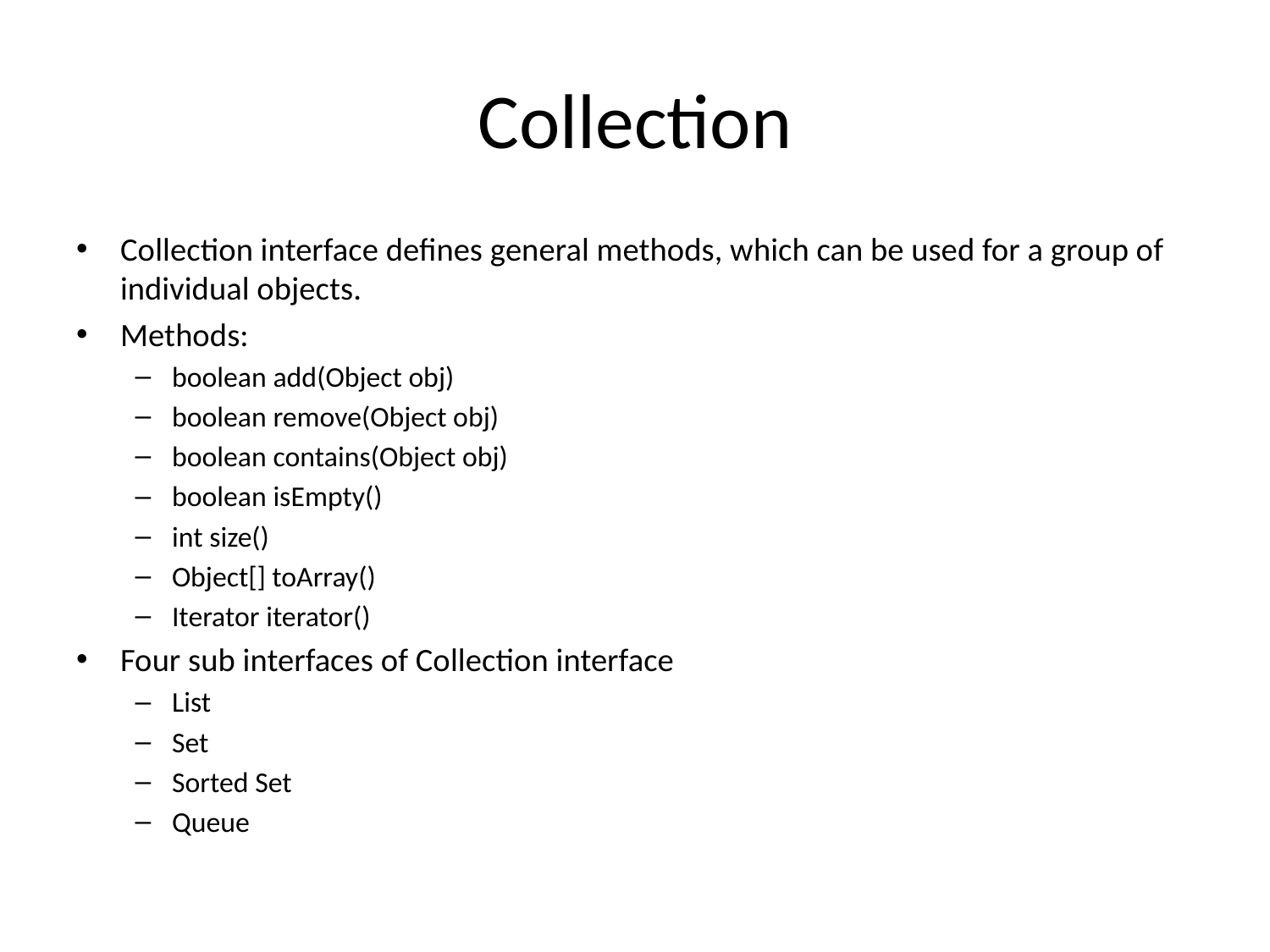

# Collection
Collection interface defines general methods, which can be used for a group of individual objects.
Methods:
boolean add(Object obj)
boolean remove(Object obj)
boolean contains(Object obj)
boolean isEmpty()
int size()
Object[] toArray()
Iterator iterator()
Four sub interfaces of Collection interface
List
Set
Sorted Set
Queue